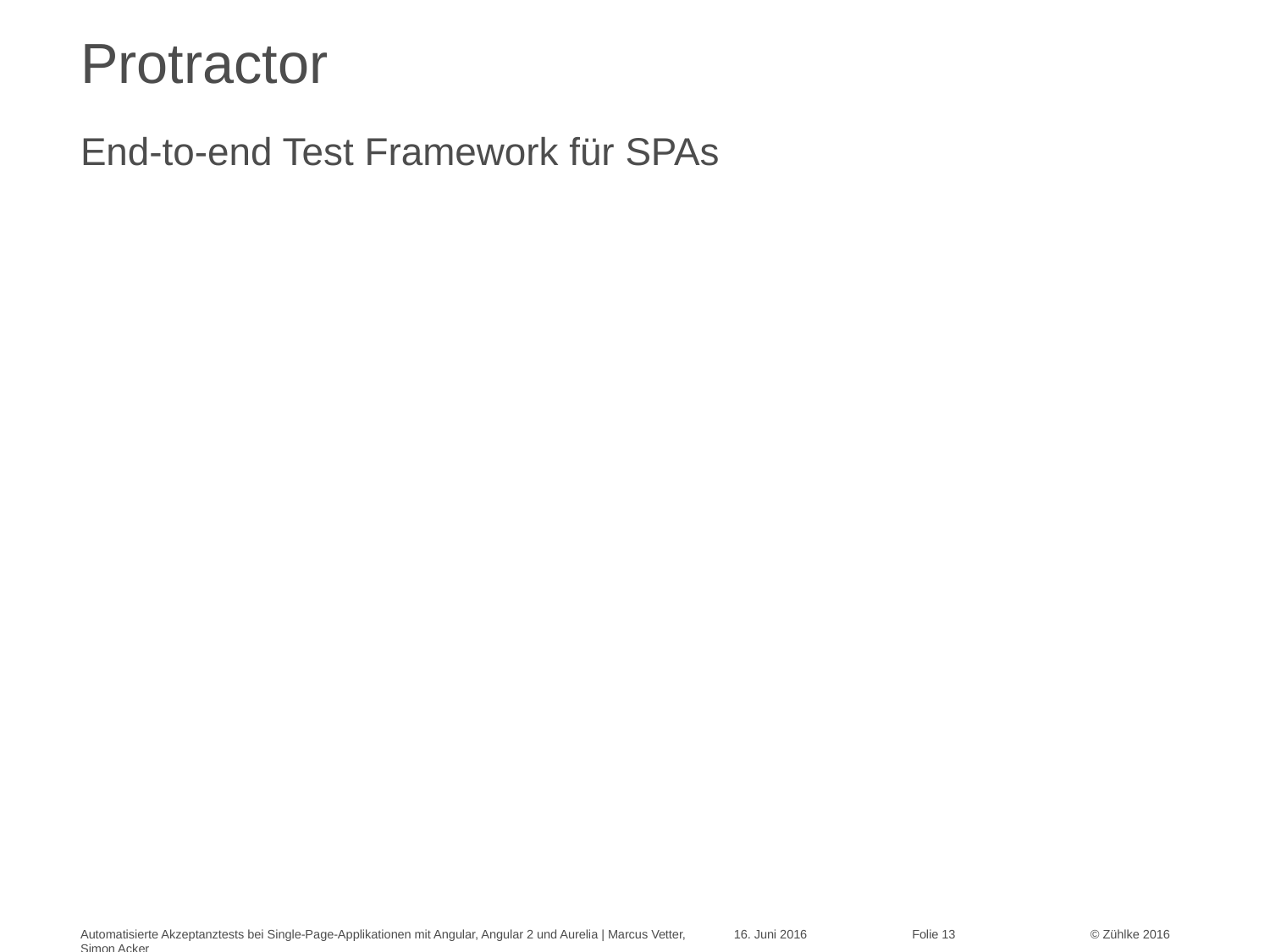

# Protractor
End-to-end Test Framework für SPAs